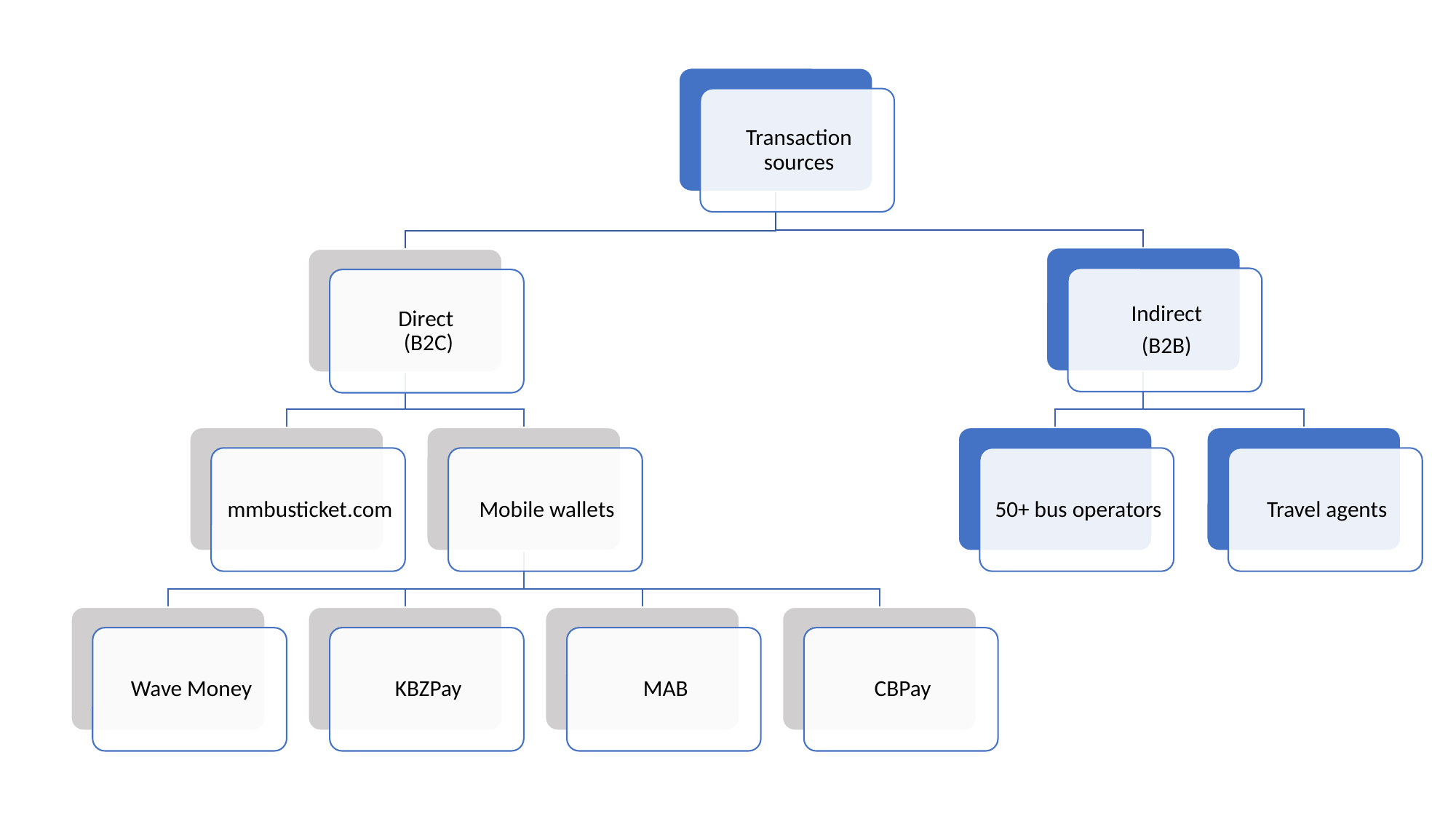

Transaction sources
Direct
(B2C)
mmbusticket.com
Mobile wallets
Wave Money
KBZPay
MAB
CBPay
Indirect
(B2B)
50+ bus operators
Travel agents